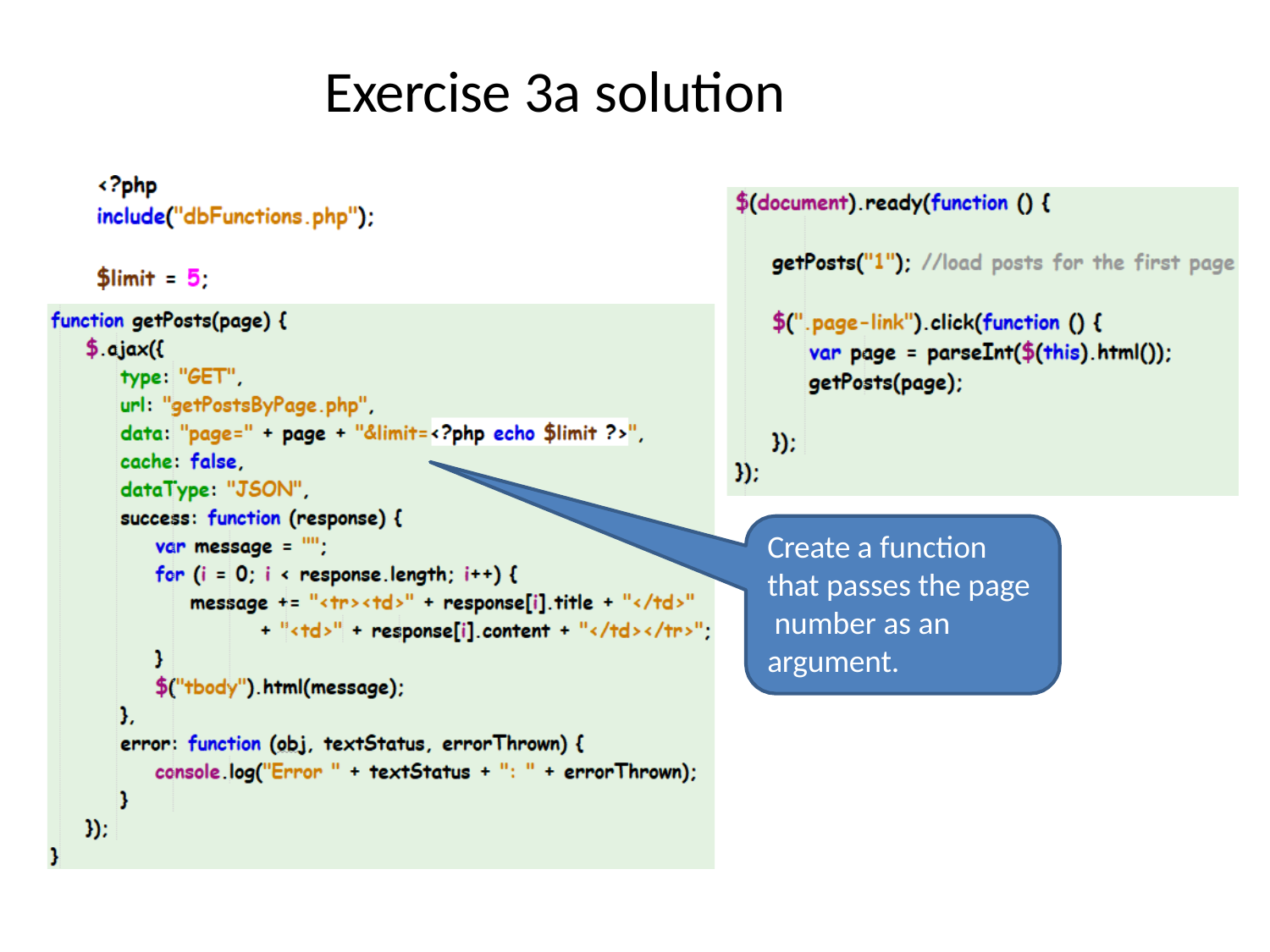

# Exercise 3a solution

Create a function  that passes the page  number as an  argument.